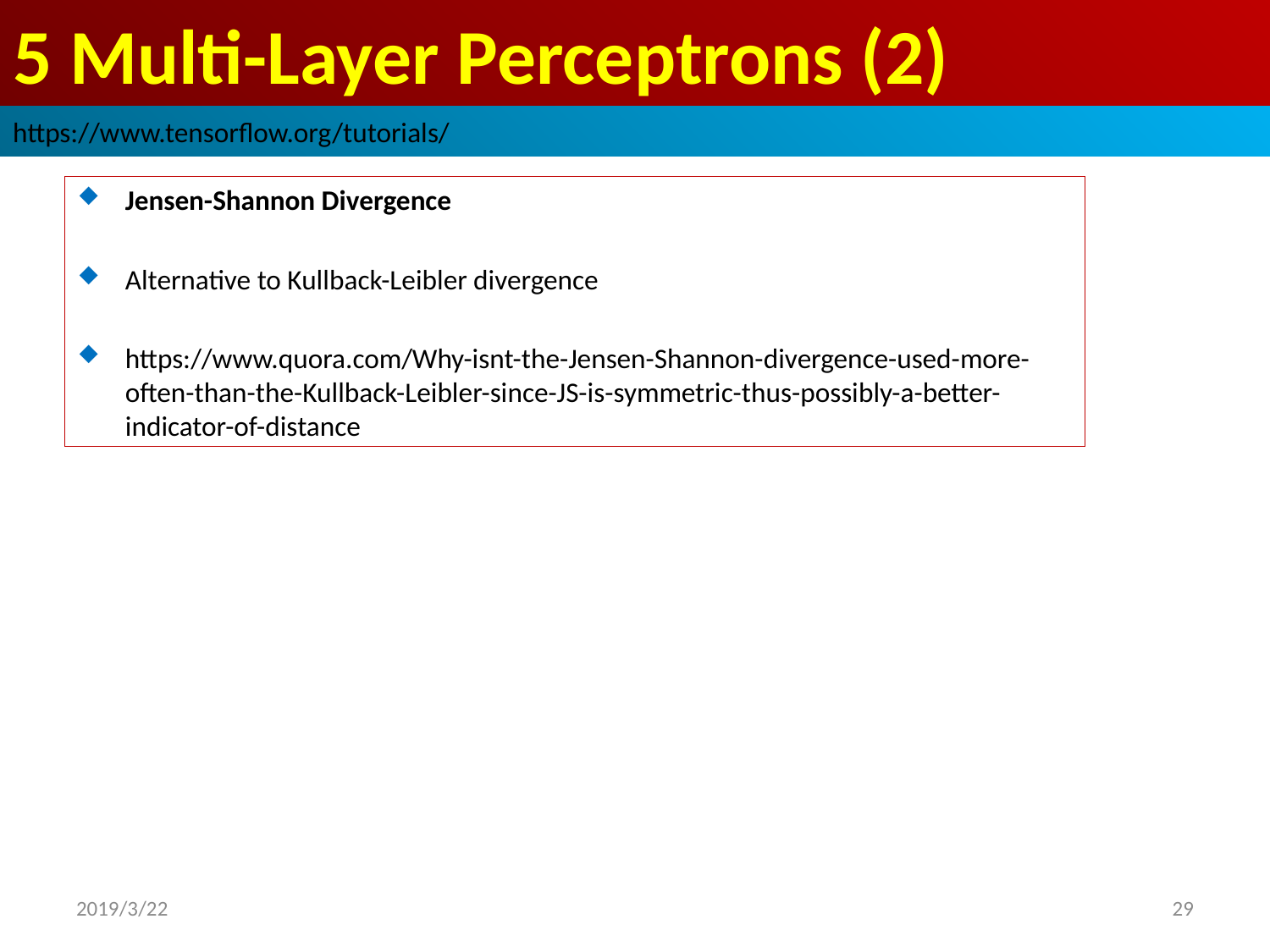

# 5 Multi-Layer Perceptrons (2)
https://www.tensorflow.org/tutorials/
Jensen-Shannon Divergence

Alternative to Kullback-Leibler divergence

https://www.quora.com/Why-isnt-the-Jensen-Shannon-divergence-used-more-often-than-the-Kullback-Leibler-since-JS-is-symmetric-thus-possibly-a-better-indicator-of-distance
2019/3/22
29